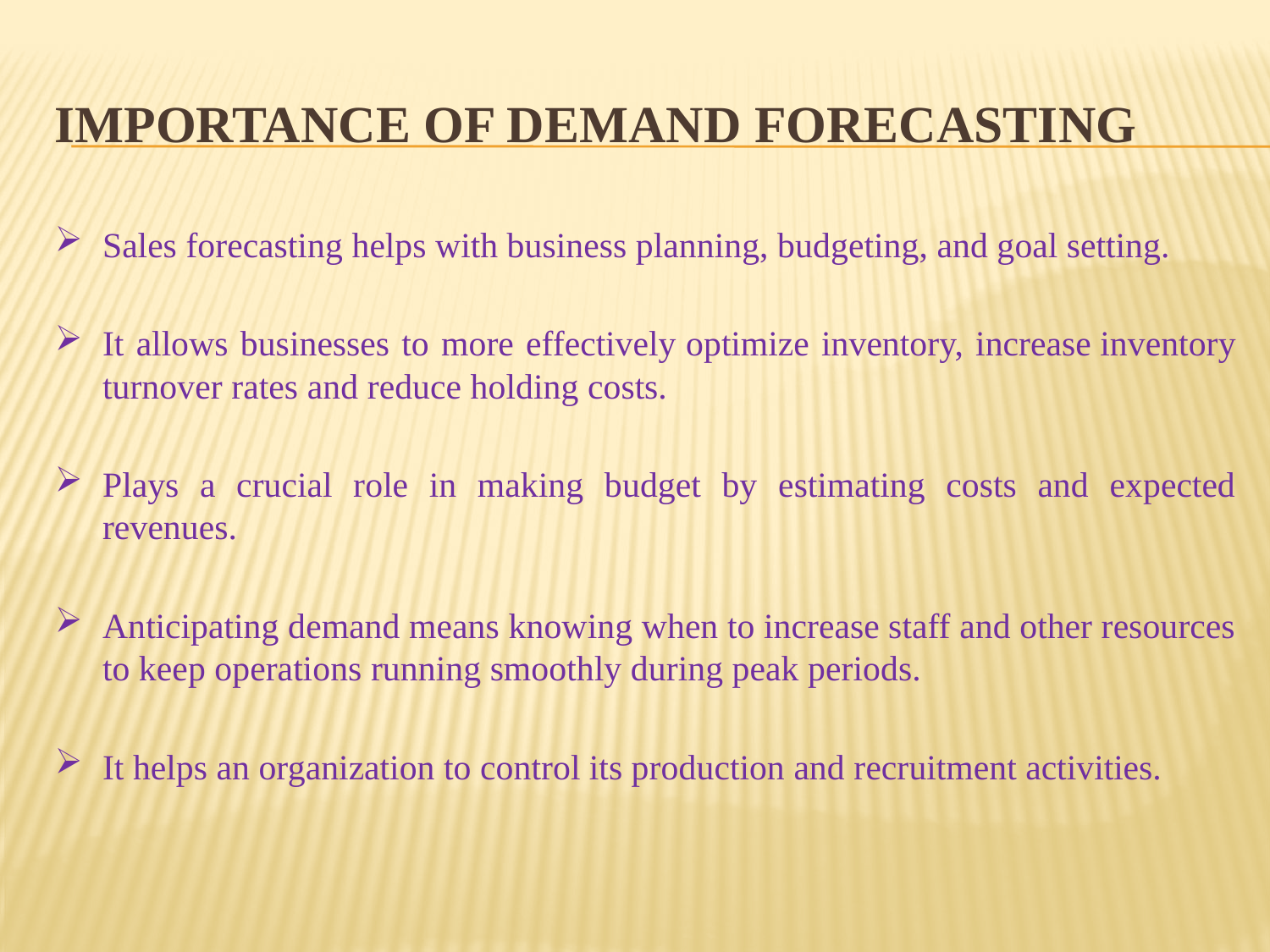

# Importance of Demand forecasting
Sales forecasting helps with business planning, budgeting, and goal setting.

It allows businesses to more effectively optimize inventory, increase inventory turnover rates and reduce holding costs.

Plays a crucial role in making budget by estimating costs and expected revenues.

Anticipating demand means knowing when to increase staff and other resources to keep operations running smoothly during peak periods.

It helps an organization to control its production and recruitment activities.